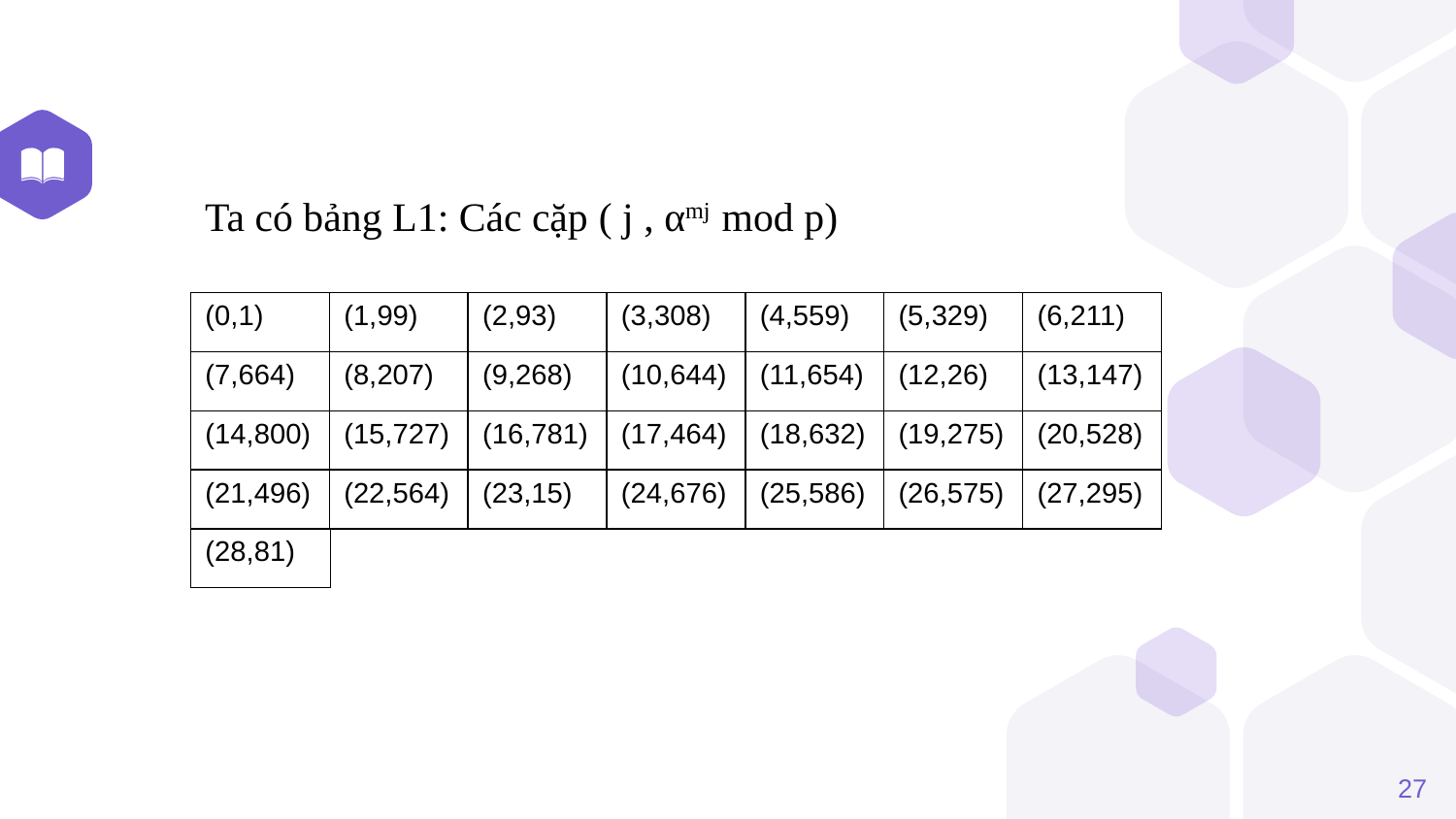

Ta có bảng L1: Các cặp ( j , αmj  mod p)
| (0,1) | (1,99) | (2,93) | (3,308) | (4,559) | (5,329) | (6,211) |
| --- | --- | --- | --- | --- | --- | --- |
| (7,664) | (8,207) | (9,268) | (10,644) | (11,654) | (12,26) | (13,147) |
| (14,800) | (15,727) | (16,781) | (17,464) | (18,632) | (19,275) | (20,528) |
| (21,496) | (22,564) | (23,15) | (24,676) | (25,586) | (26,575) | (27,295) |
| (28,81) |
| --- |
27